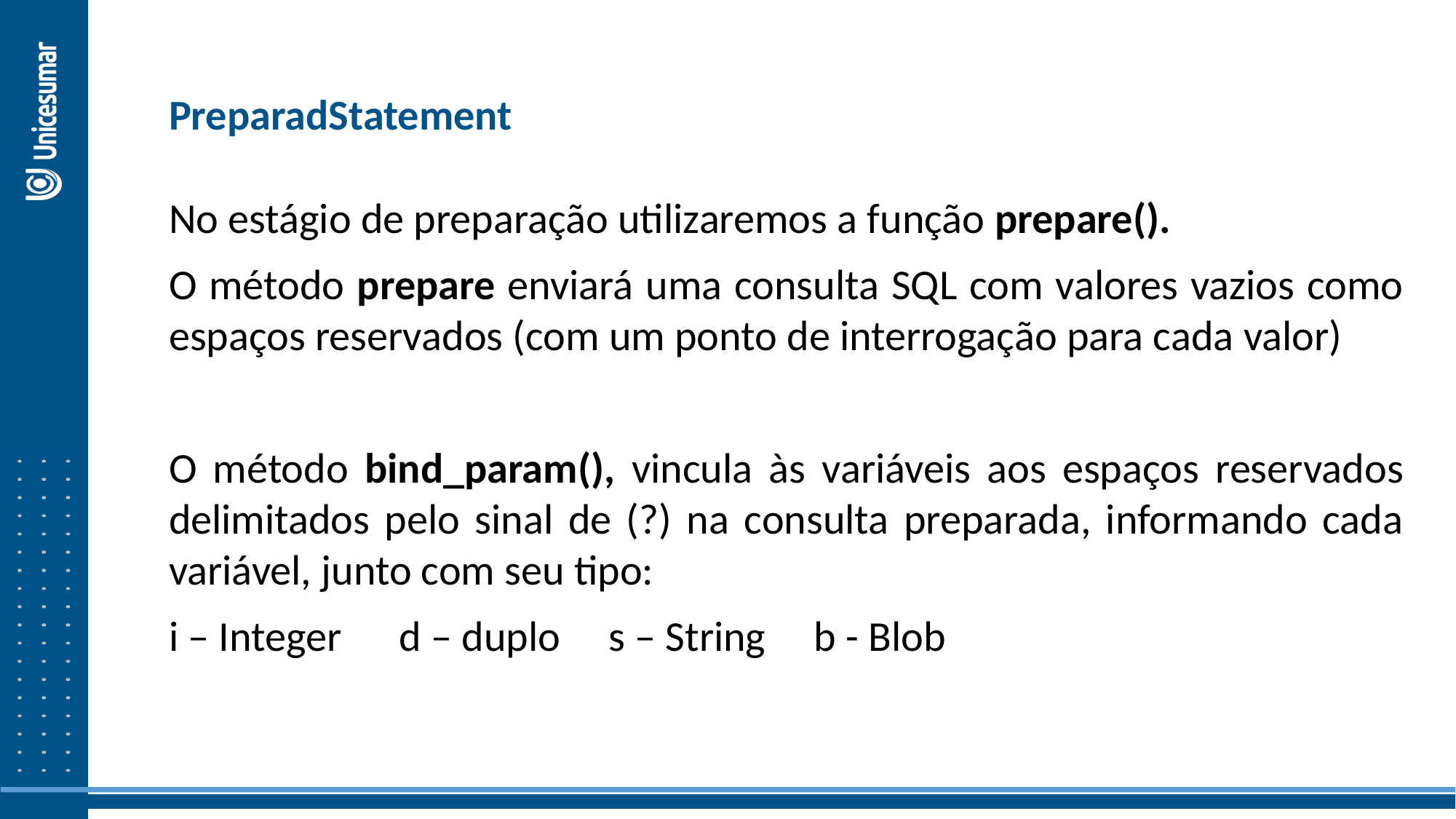

PreparadStatement
No estágio de preparação utilizaremos a função prepare().
O método prepare enviará uma consulta SQL com valores vazios como espaços reservados (com um ponto de interrogação para cada valor)

O método bind_param(), vincula às variáveis aos espaços reservados delimitados pelo sinal de (?) na consulta preparada, informando cada variável, junto com seu tipo:
i – Integer      d – duplo     s – String     b - Blob